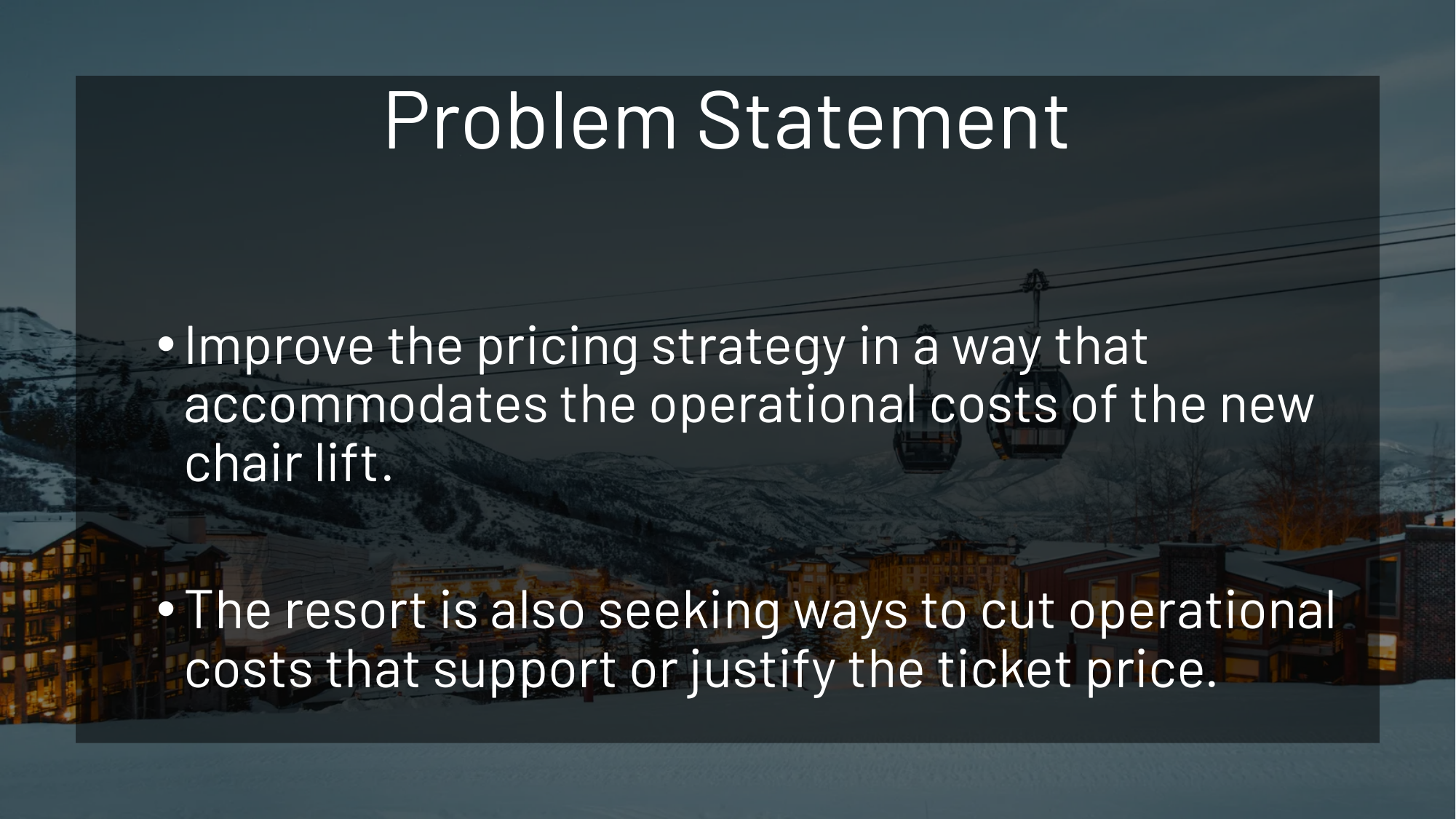

# Problem Statement

Improve the pricing strategy in a way that accommodates the operational costs of the new chair lift.

The resort is also seeking ways to cut operational costs that support or justify the ticket price.